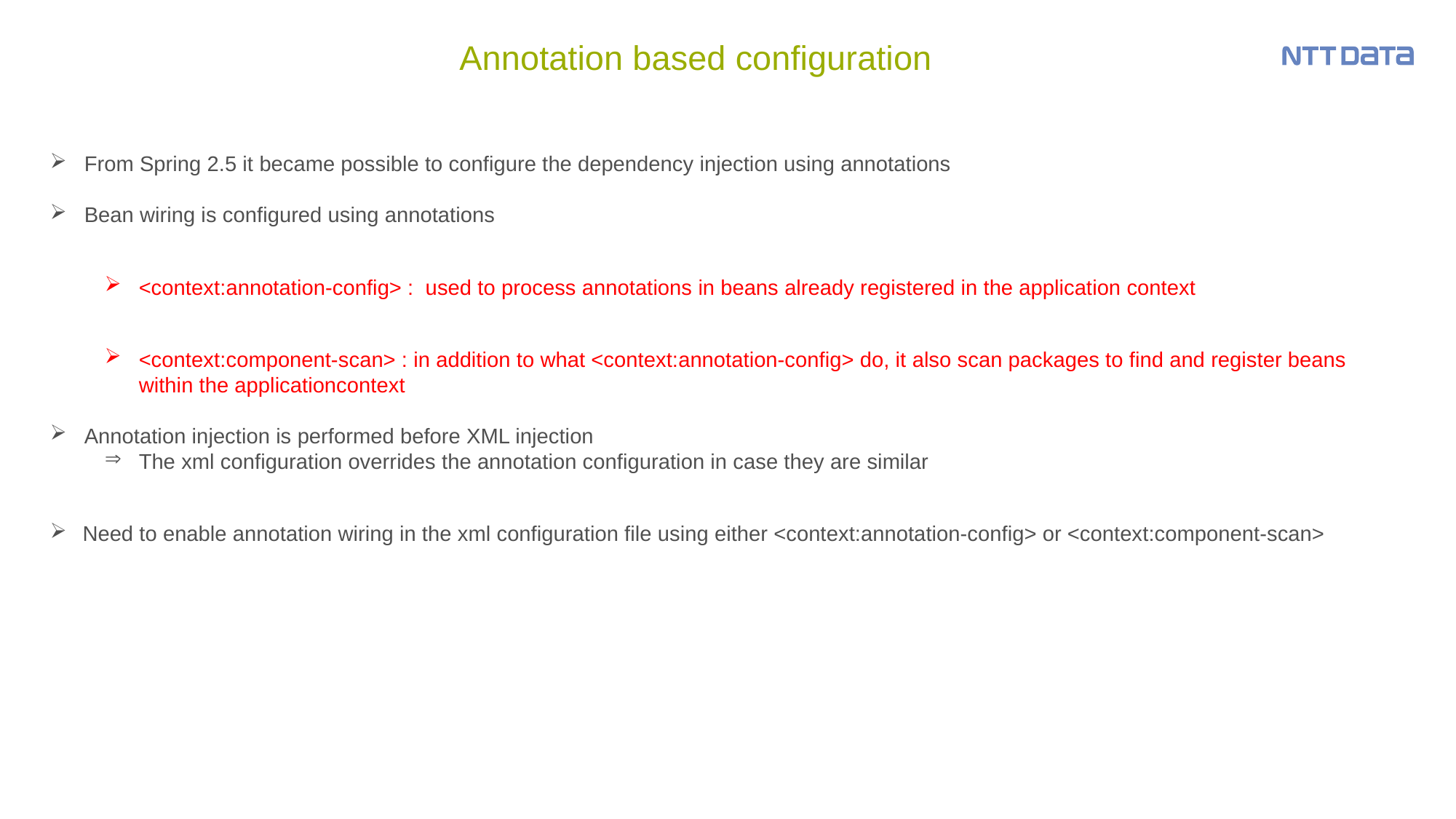

# Annotation based configuration
From Spring 2.5 it became possible to configure the dependency injection using annotations

Bean wiring is configured using annotations

<context:annotation-config> :  used to process annotations in beans already registered in the application context

<context:component-scan> : in addition to what <context:annotation-config> do, it also scan packages to find and register beans within the applicationcontext

Annotation injection is performed before XML injection
The xml configuration overrides the annotation configuration in case they are similar

  Need to enable annotation wiring in the xml configuration file using either <context:annotation-config> or <context:component-scan>